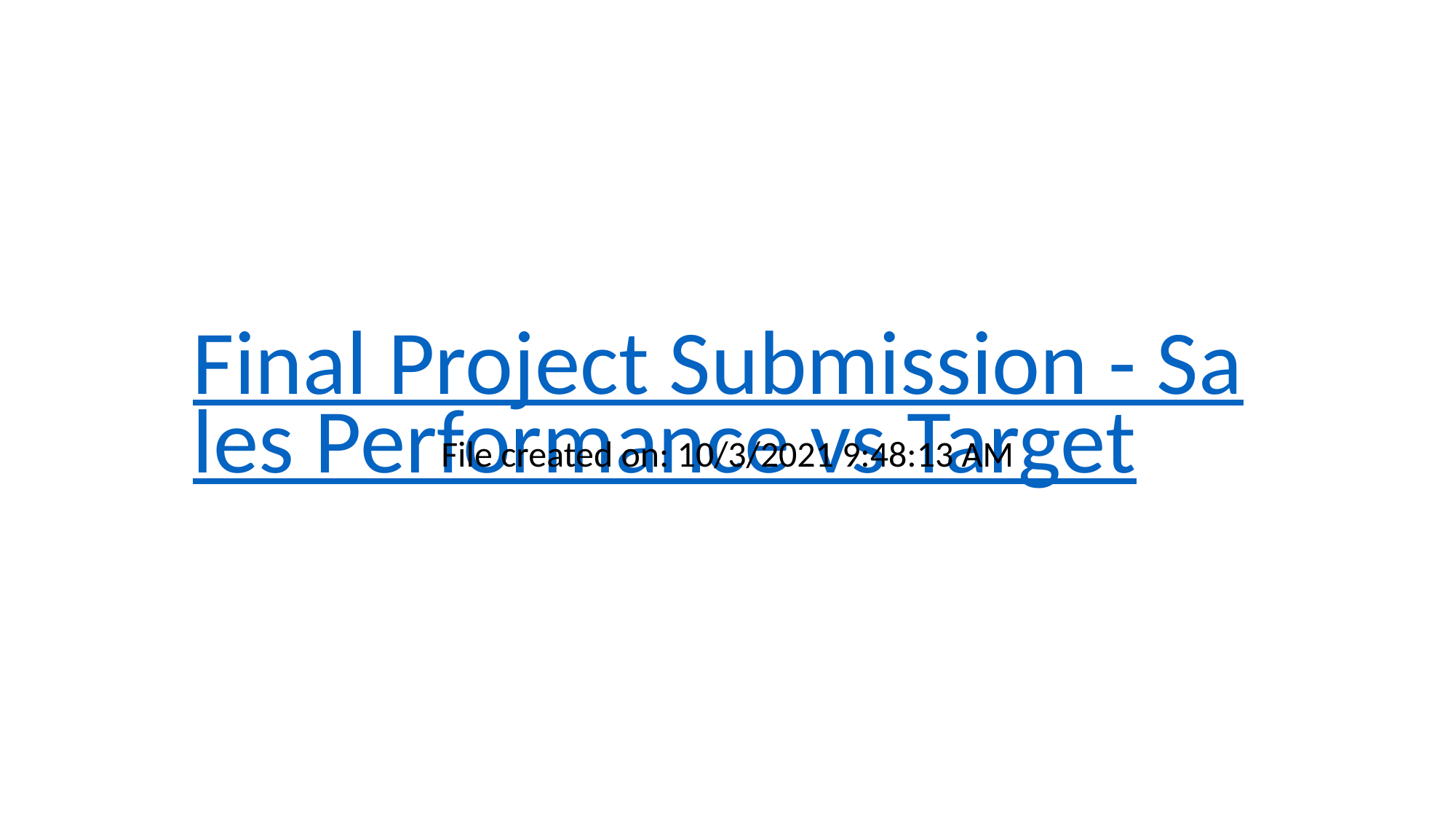

# Final Project Submission - Sales Performance vs Target
File created on: 10/3/2021 9:48:13 AM